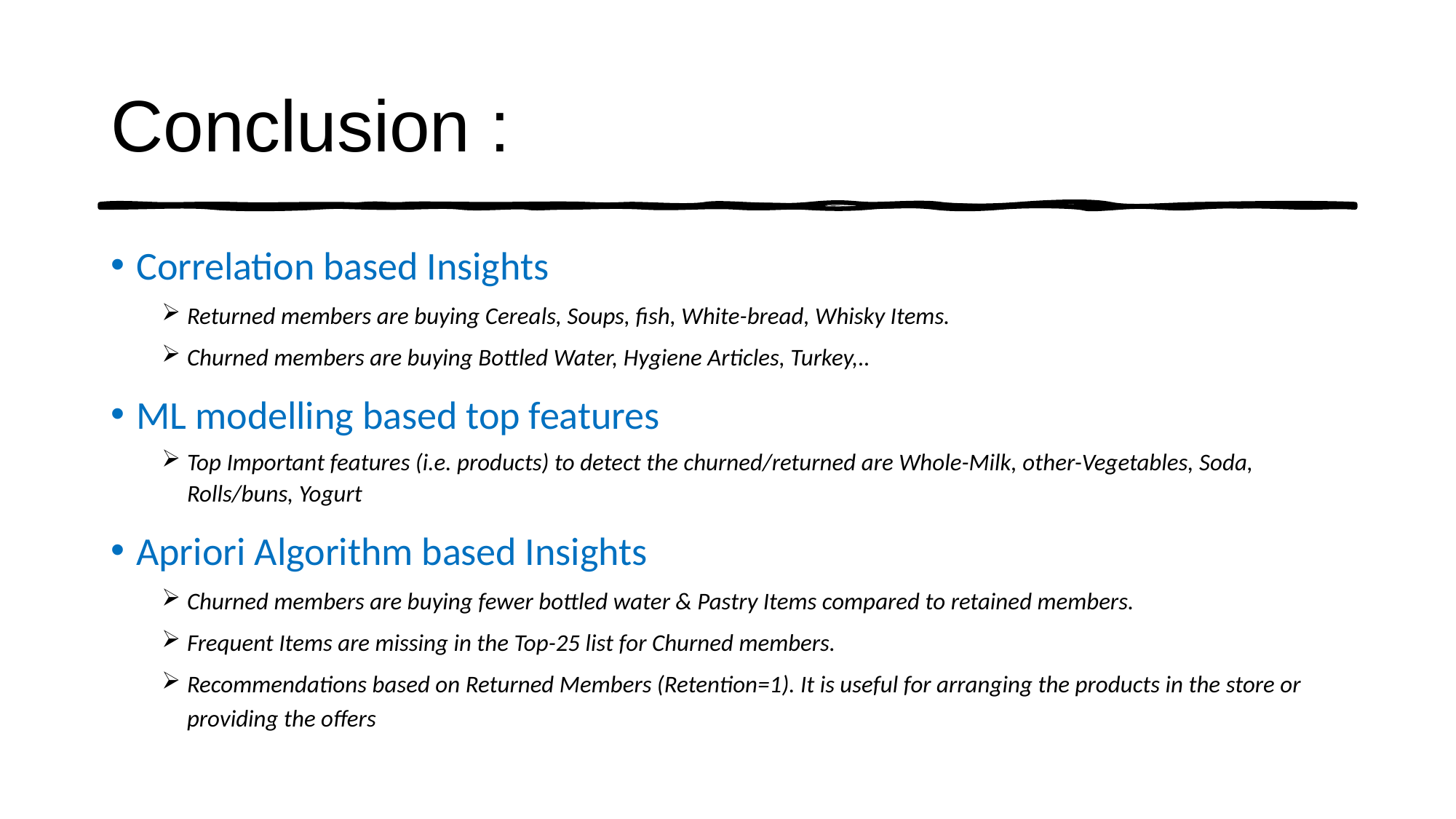

# Conclusion :
Correlation based Insights
Returned members are buying Cereals, Soups, fish, White-bread, Whisky Items.
Churned members are buying Bottled Water, Hygiene Articles, Turkey,..
ML modelling based top features
Top Important features (i.e. products) to detect the churned/returned are Whole-Milk, other-Vegetables, Soda, Rolls/buns, Yogurt
Apriori Algorithm based Insights
Churned members are buying fewer bottled water & Pastry Items compared to retained members.
Frequent Items are missing in the Top-25 list for Churned members.
Recommendations based on Returned Members (Retention=1). It is useful for arranging the products in the store or providing the offers